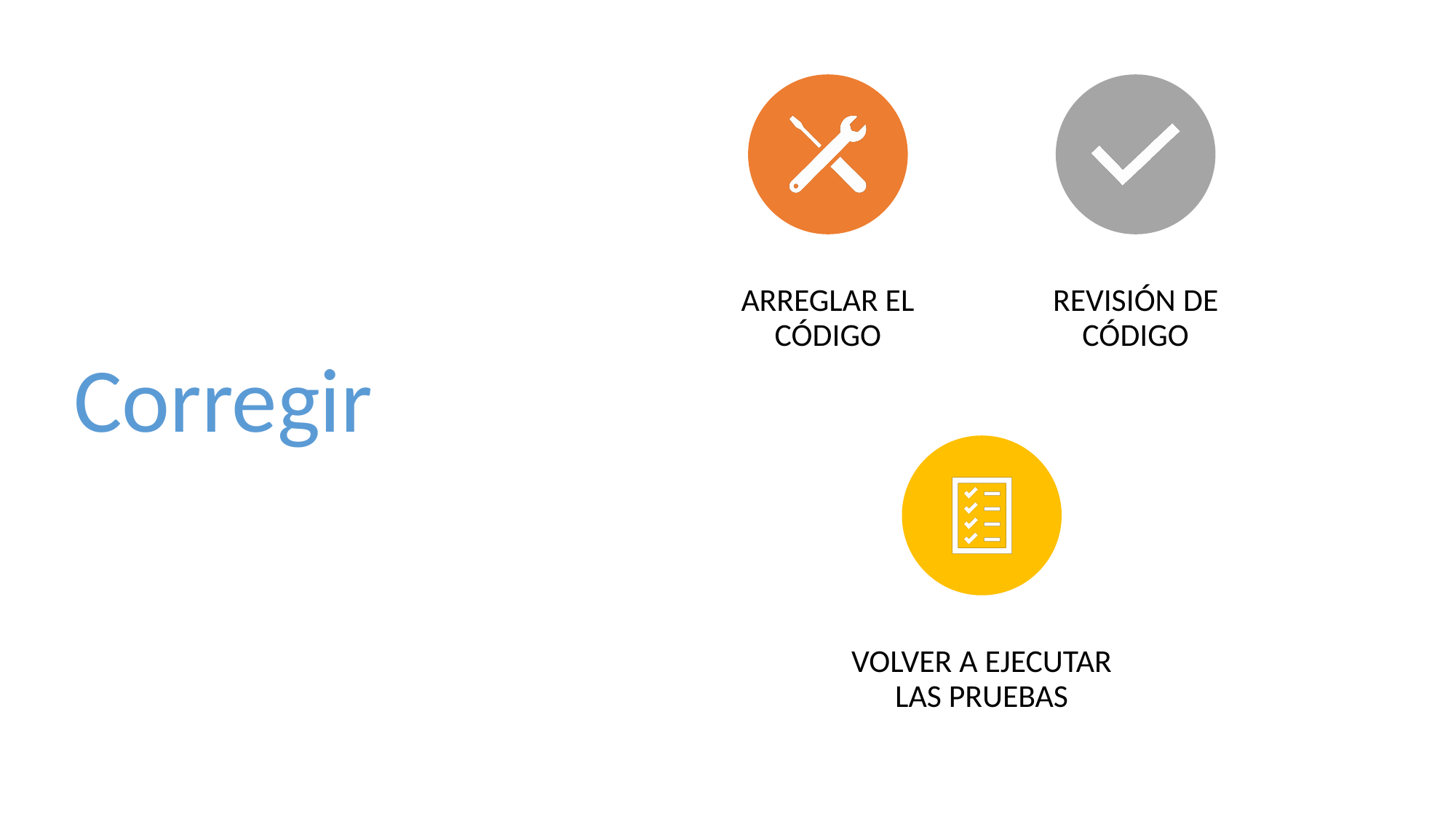

# Corregir
Arreglar el código
Revisión de código
Volver a ejecutar las pruebas